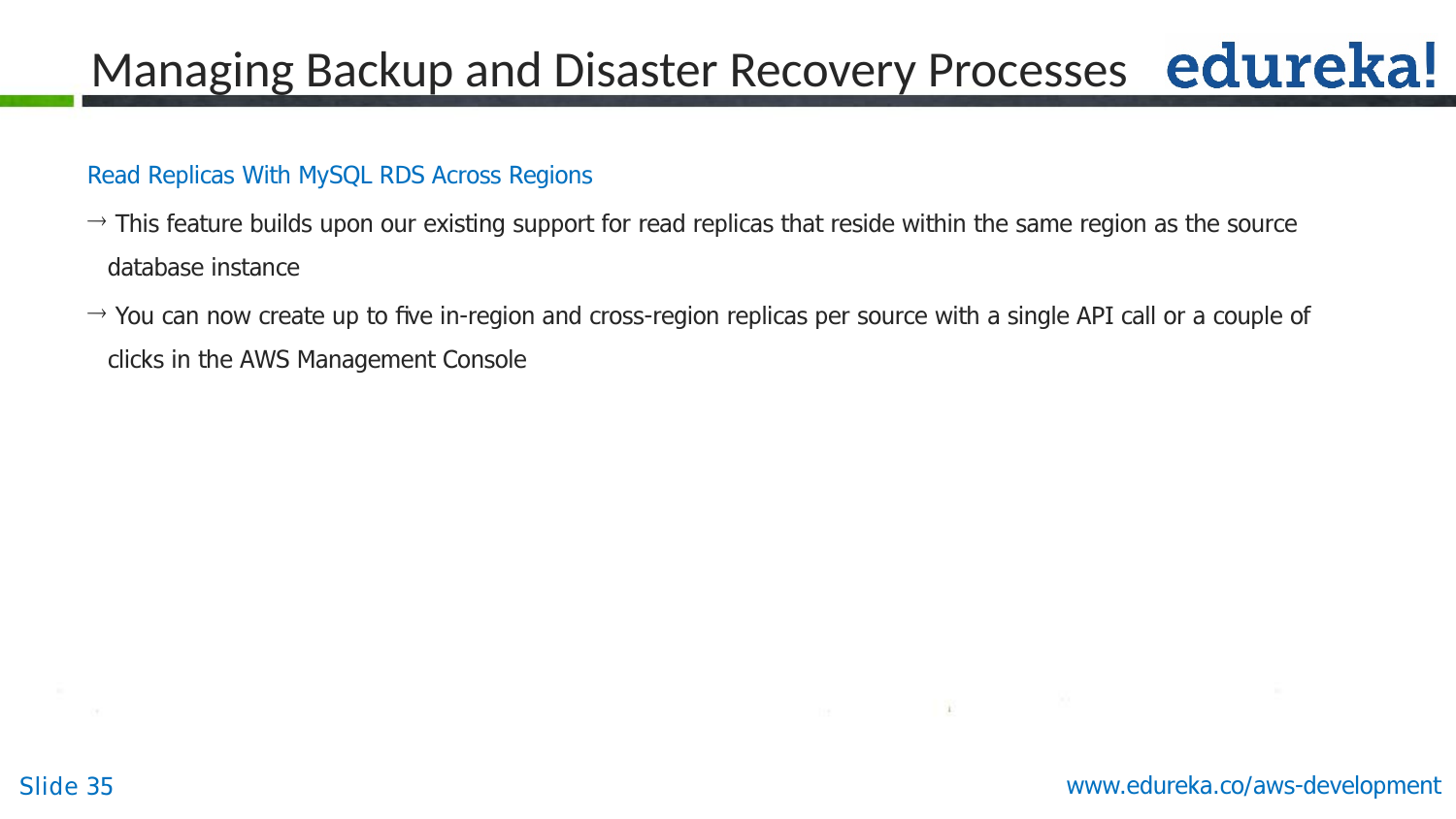

# Managing Backup and Disaster Recovery Processes
Read Replicas With MySQL RDS Across Regions
 This feature builds upon our existing support for read replicas that reside within the same region as the source database instance
 You can now create up to five in-region and cross-region replicas per source with a single API call or a couple of clicks in the AWS Management Console